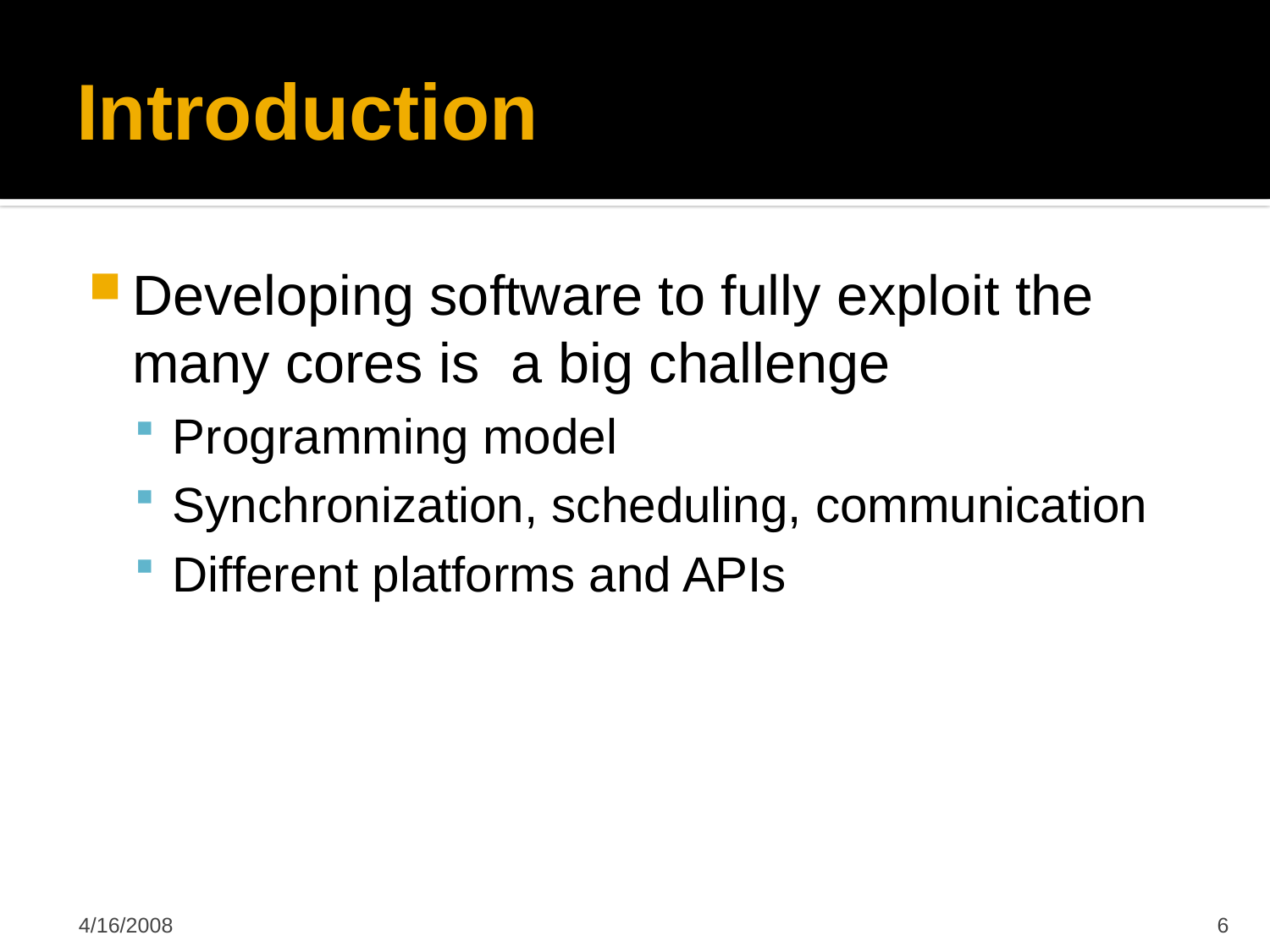

# Introduction
Developing software to fully exploit the many cores is  a big challenge
Programming model
Synchronization, scheduling, communication
Different platforms and APIs
4/16/2008
6